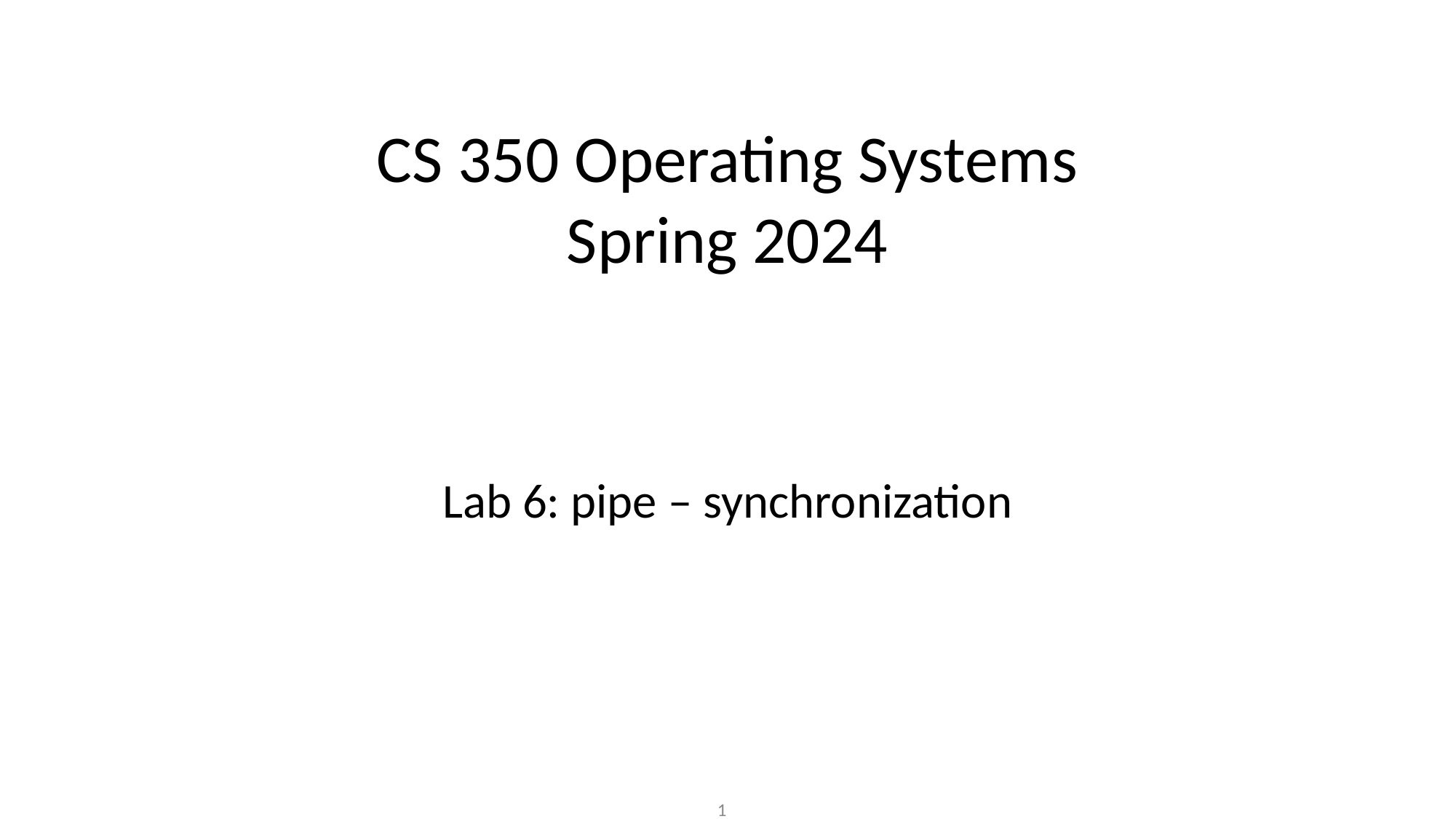

CS 350 Operating Systems
Spring 2024
Lab 6: pipe – synchronization
1